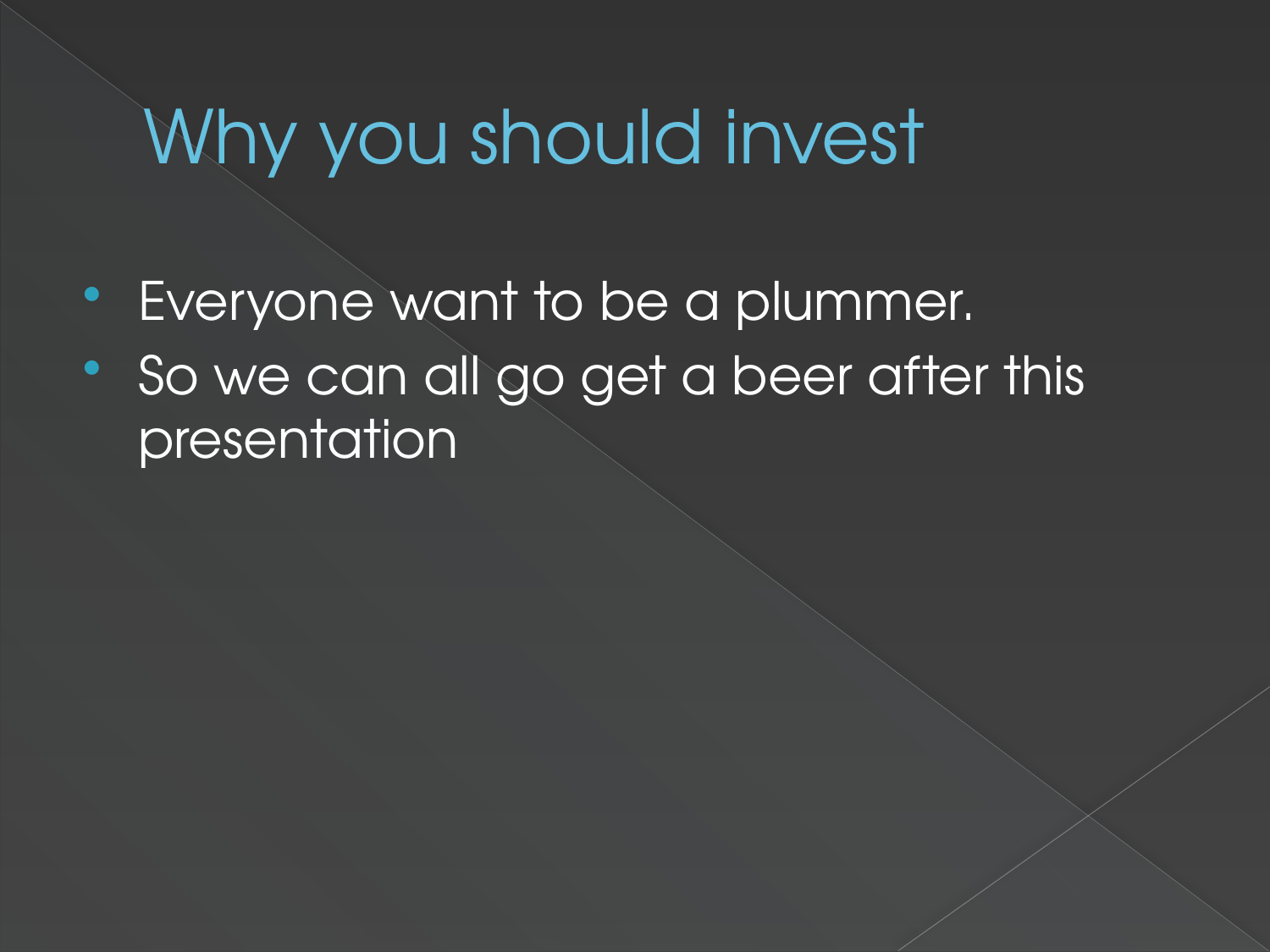

# Why you should invest
Everyone want to be a plummer.
So we can all go get a beer after this presentation